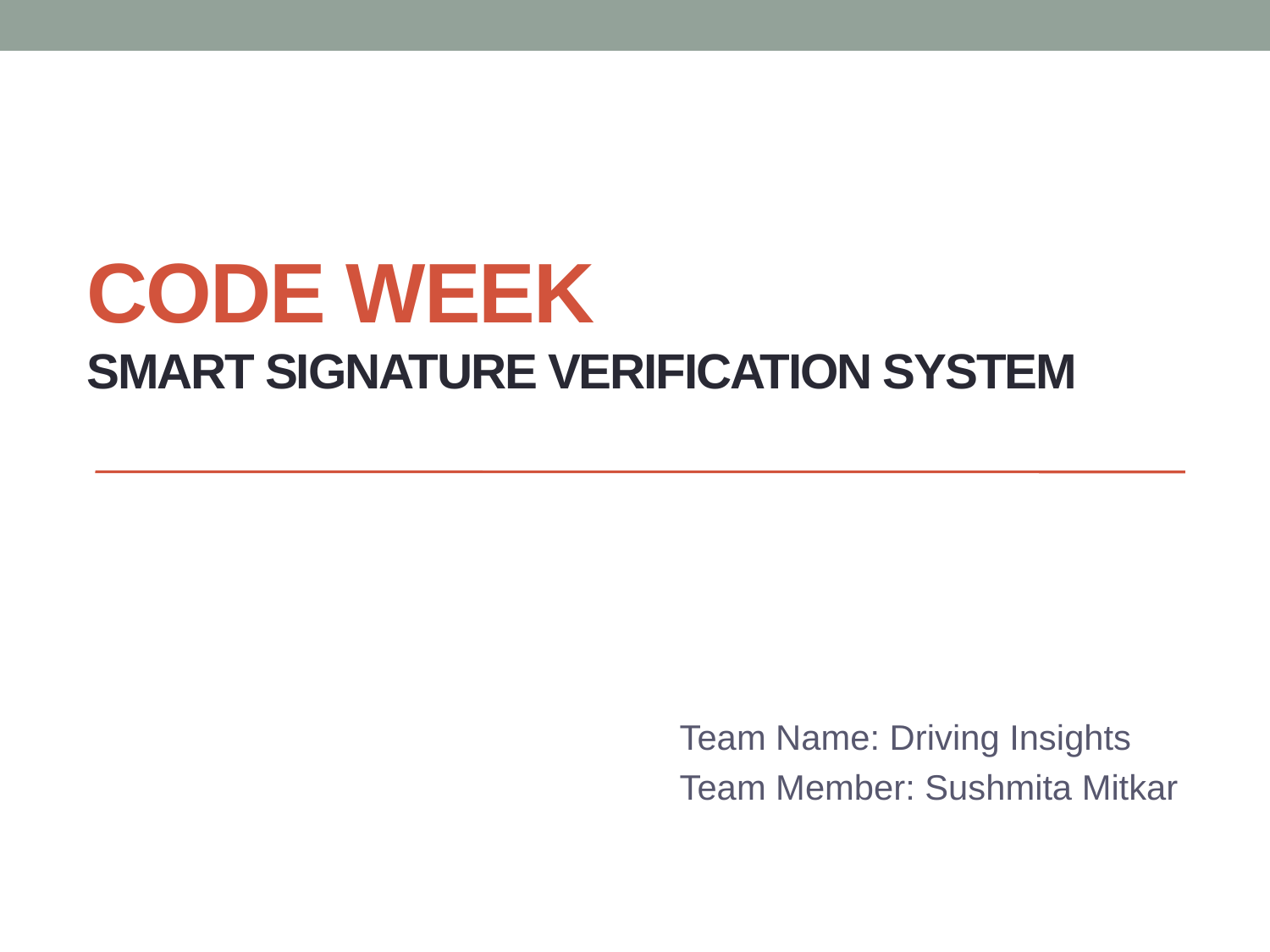

# Code Week SMART SIGNATURE VERIFICATION SYSTEM
Team Name: Driving Insights
Team Member: Sushmita Mitkar